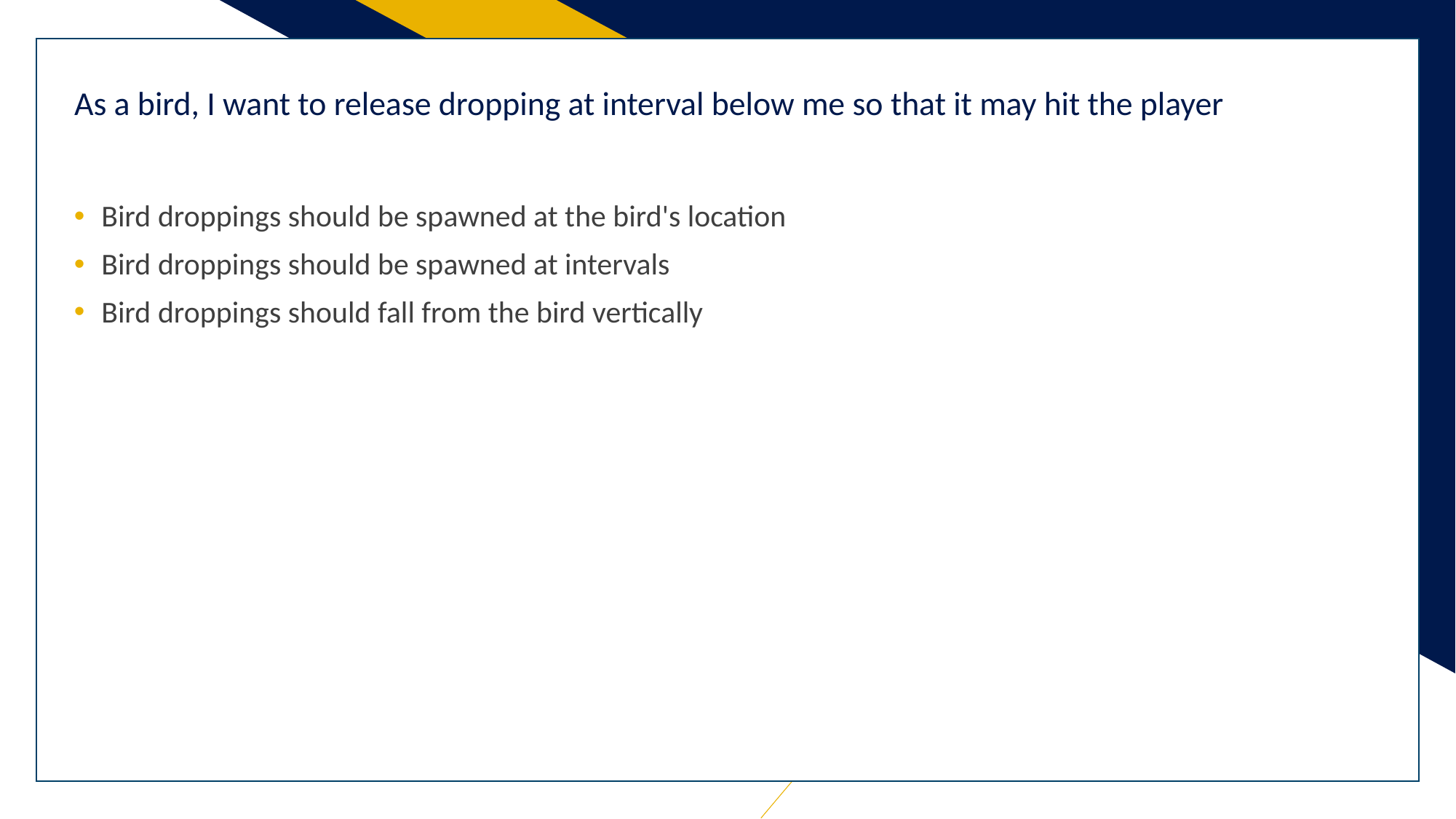

v
# As a bird, I want to release dropping at interval below me so that it may hit the player
Bird droppings should be spawned at the bird's location
Bird droppings should be spawned at intervals
Bird droppings should fall from the bird vertically